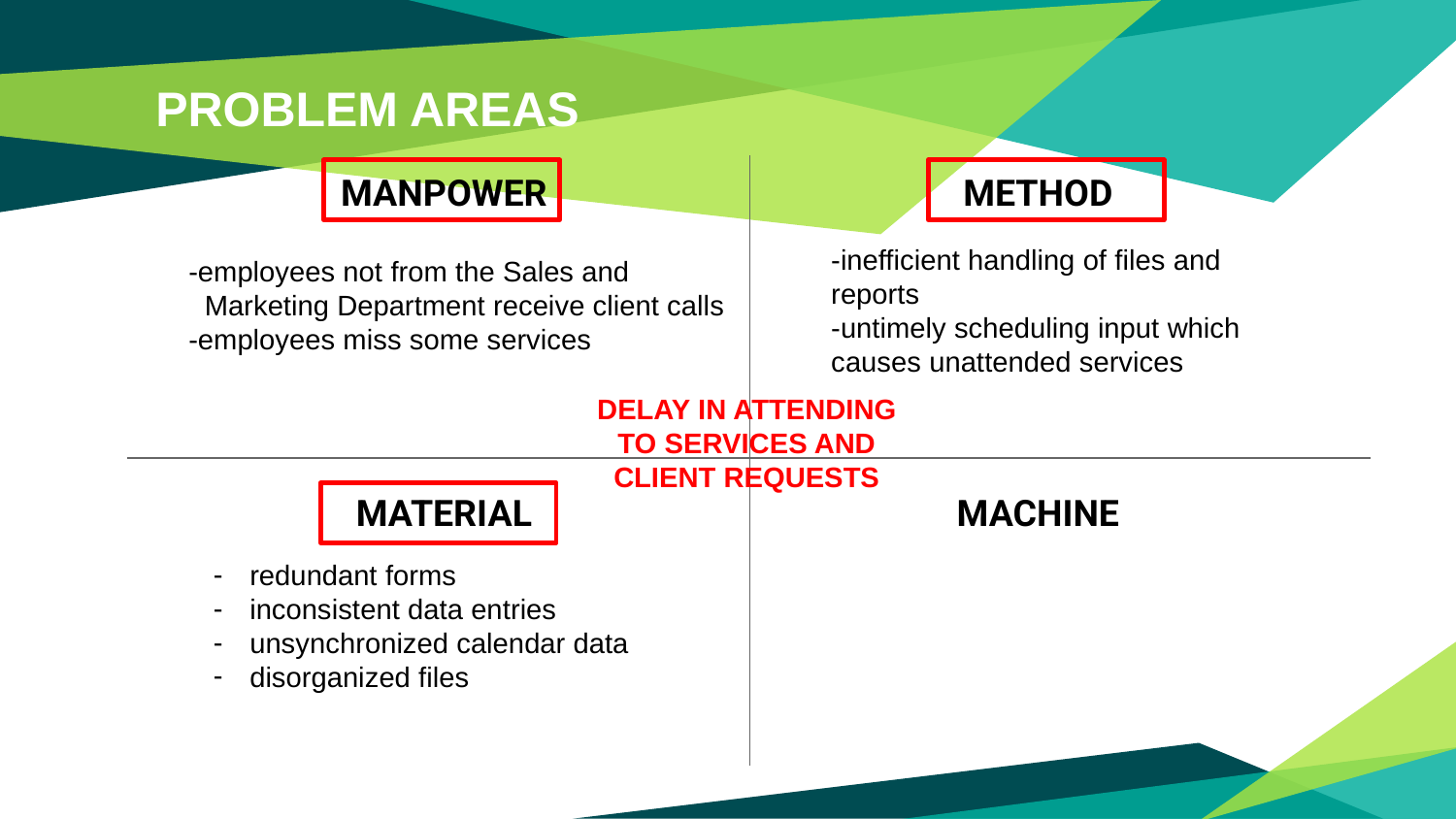

# PROBLEM AREAS
MANPOWER
METHOD

-inefficient handling of files and reports
-untimely scheduling input which causes unattended services
-employees not from the Sales and
  Marketing Department receive client calls
-employees miss some services
DELAY IN ATTENDING TO SERVICES AND CLIENT REQUESTS
MATERIAL
MACHINE

redundant forms
inconsistent data entries
unsynchronized calendar data
disorganized files